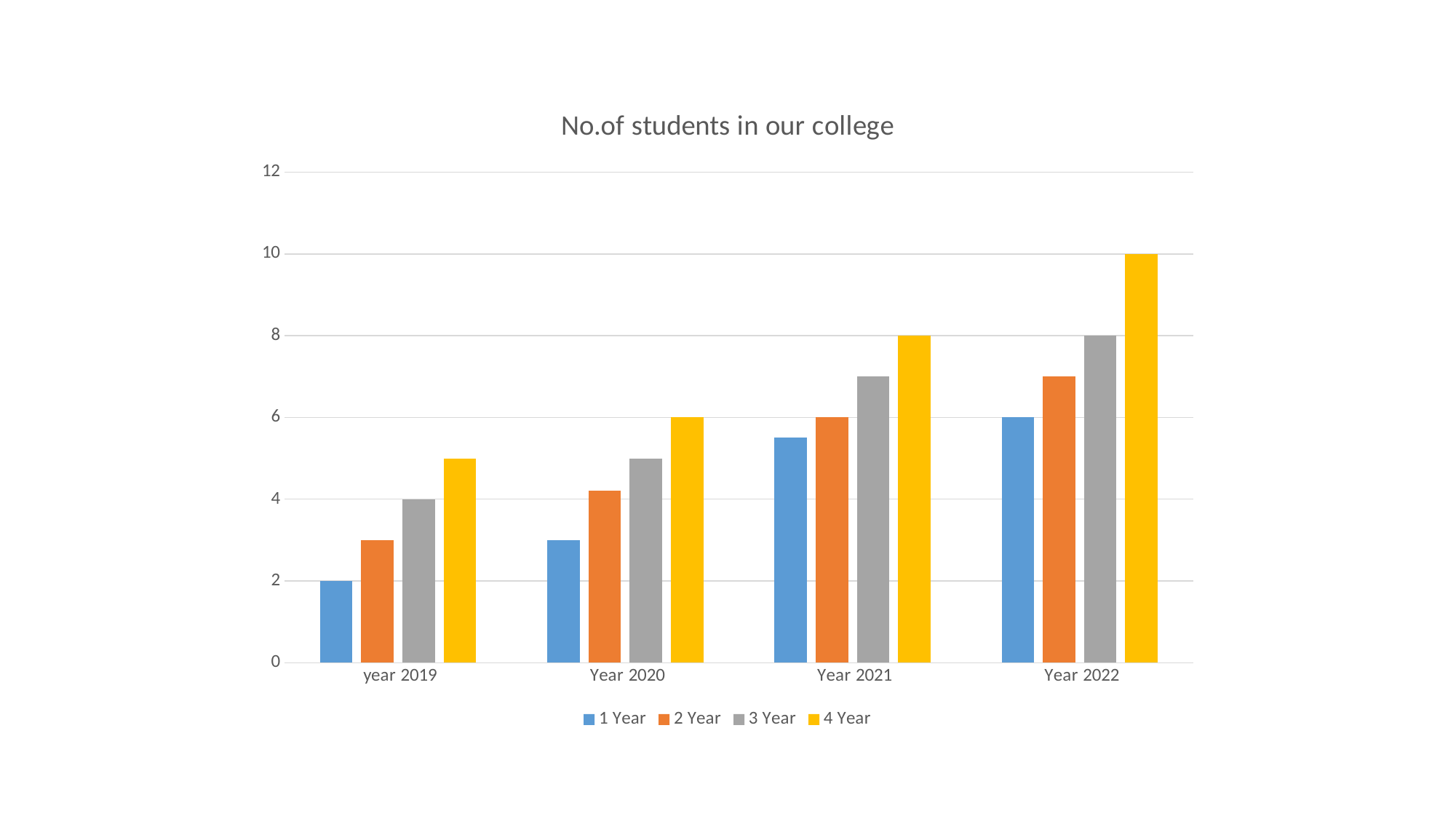

### Chart: No.of students in our college

| Category | 1 Year | 2 Year | 3 Year | 4 Year |
|---|---|---|---|---|
|  year 2019 | 2.0 | 3.0 | 4.0 | 5.0 |
|  Year 2020 | 3.0 | 4.2 | 5.0 | 6.0 |
|  Year 2021 | 5.5 | 6.0 | 7.0 | 8.0 |
|  Year 2022 | 6.0 | 7.0 | 8.0 | 10.0 |